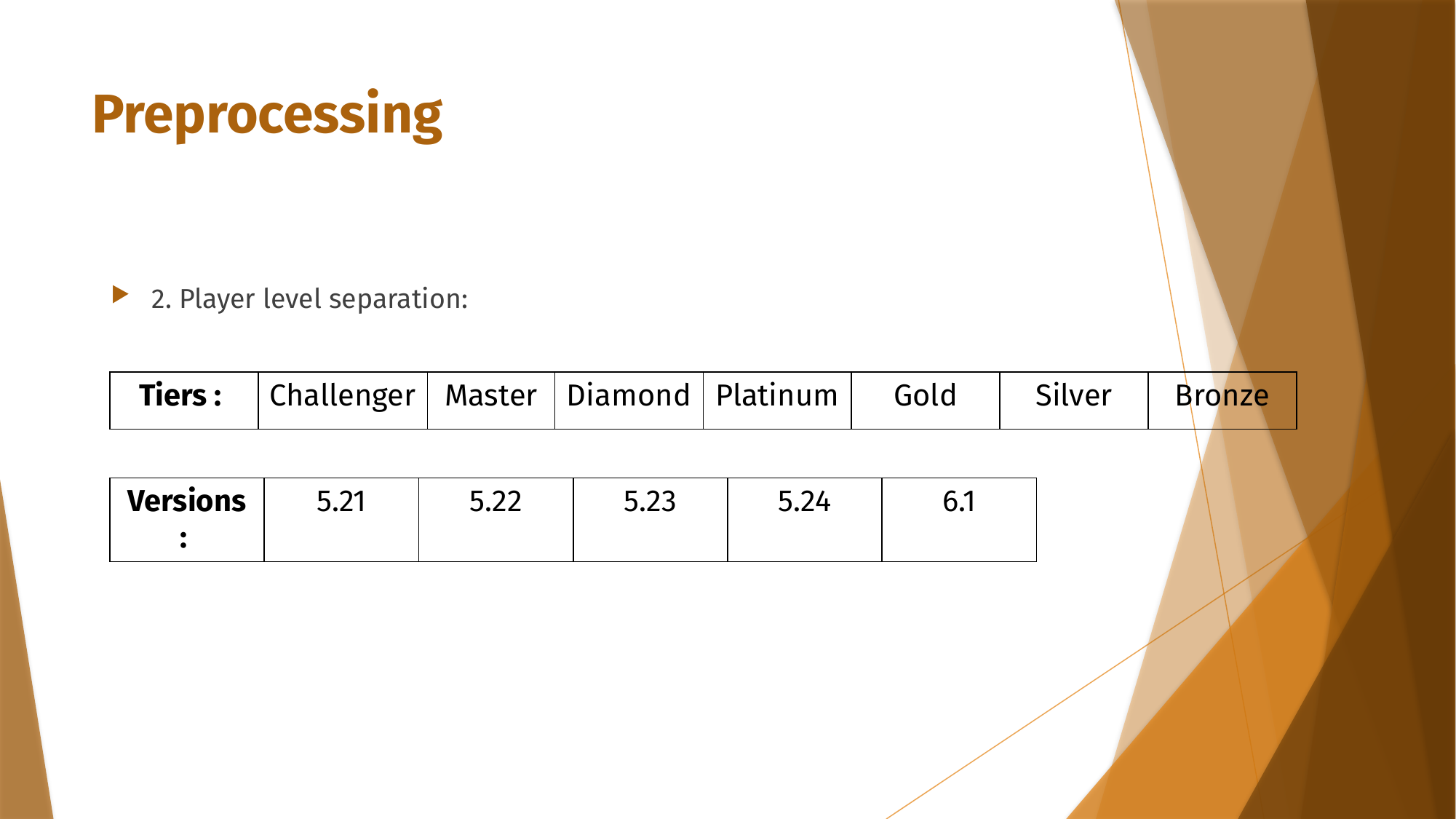

# Preprocessing
2. Player level separation:
| Tiers : | Challenger | Master | Diamond | Platinum | Gold | Silver | Bronze |
| --- | --- | --- | --- | --- | --- | --- | --- |
| Versions : | 5.21 | 5.22 | 5.23 | 5.24 | 6.1 |
| --- | --- | --- | --- | --- | --- |